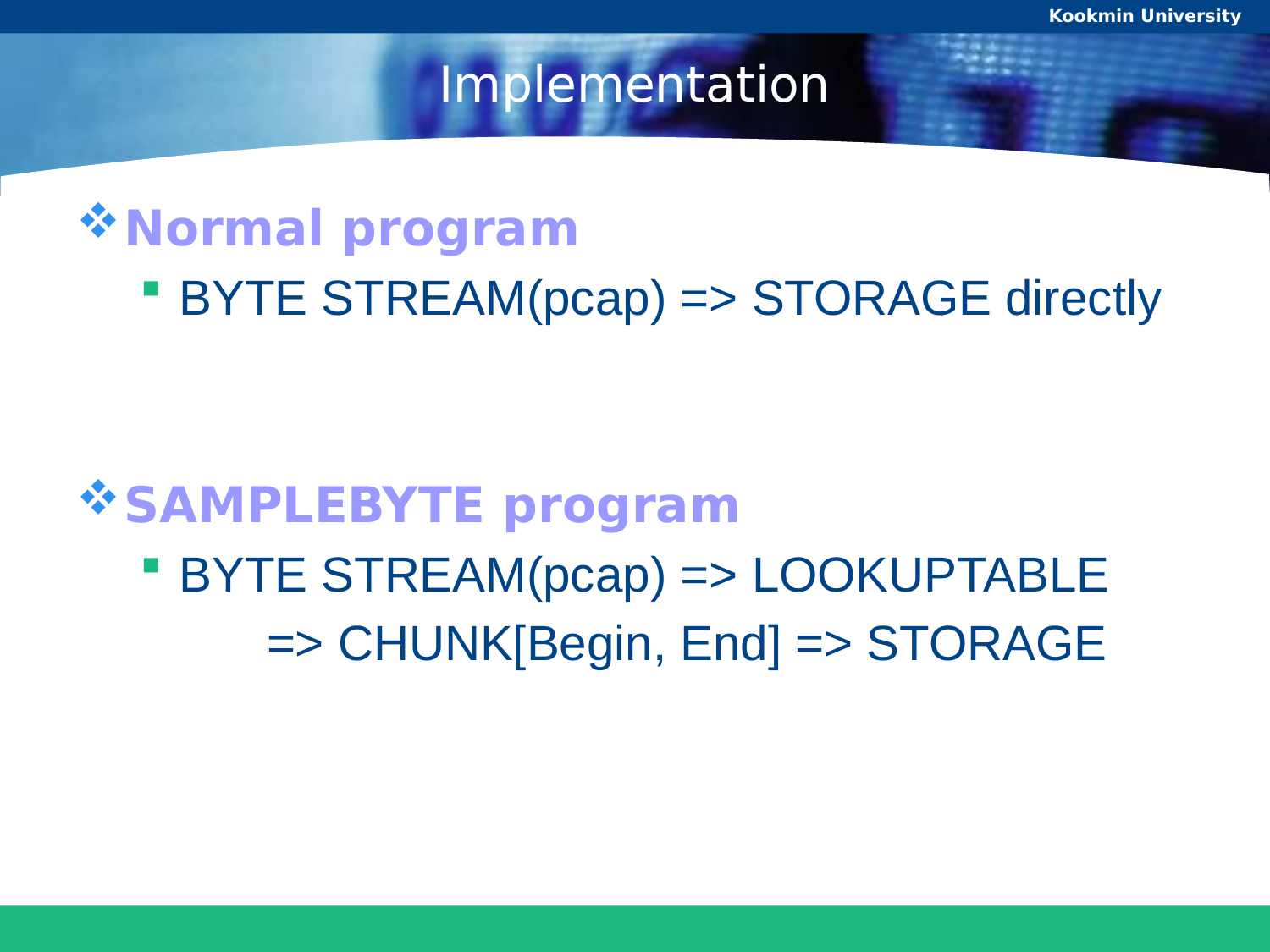

Kookmin University
# Implementation
Normal program
BYTE STREAM(pcap) => STORAGE directly

SAMPLEBYTE program
BYTE STREAM(pcap) => LOOKUPTABLE
	=> CHUNK[Begin, End] => STORAGE